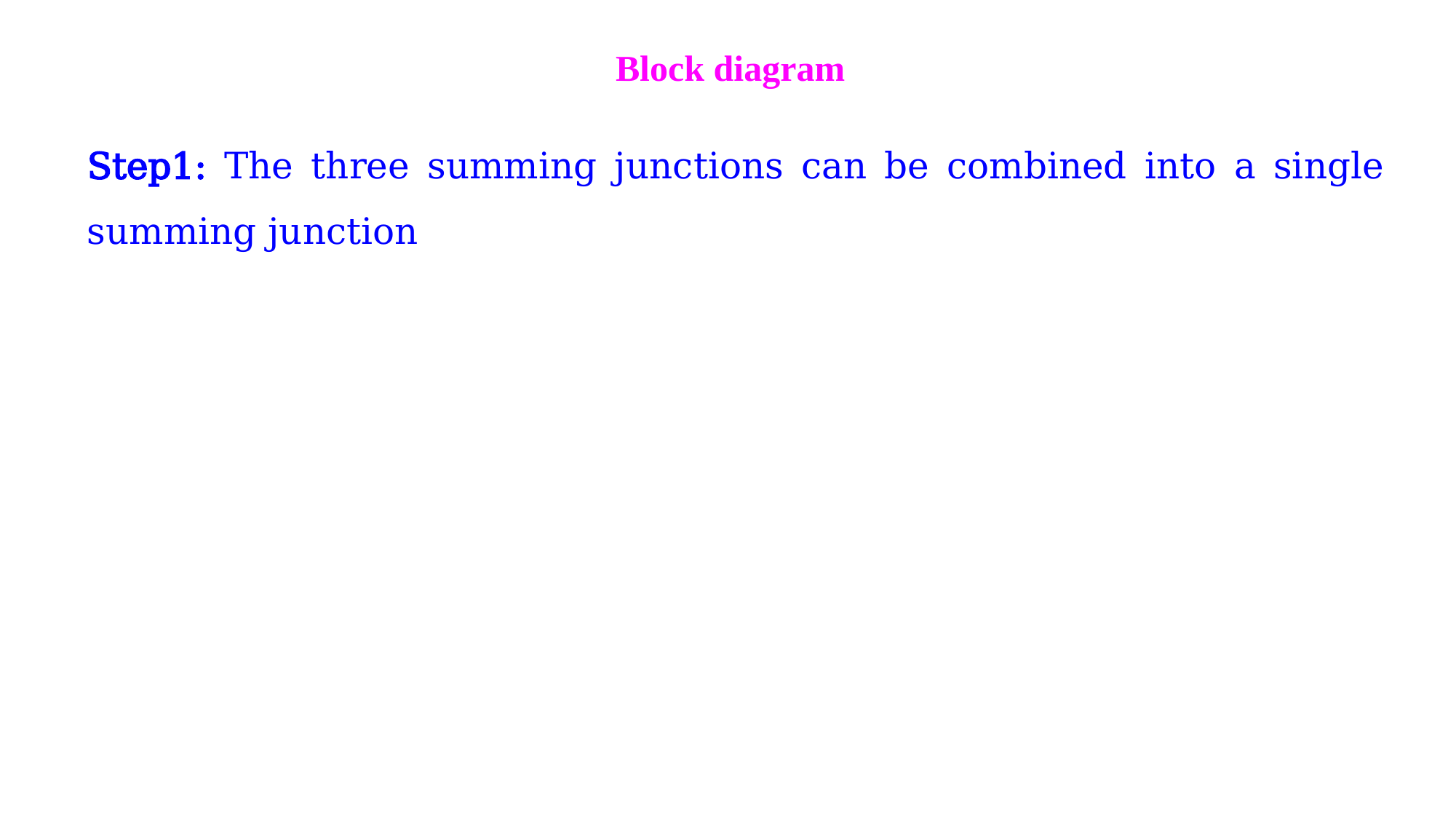

Block diagram
Step1: The three summing junctions can be combined into a single summing junction